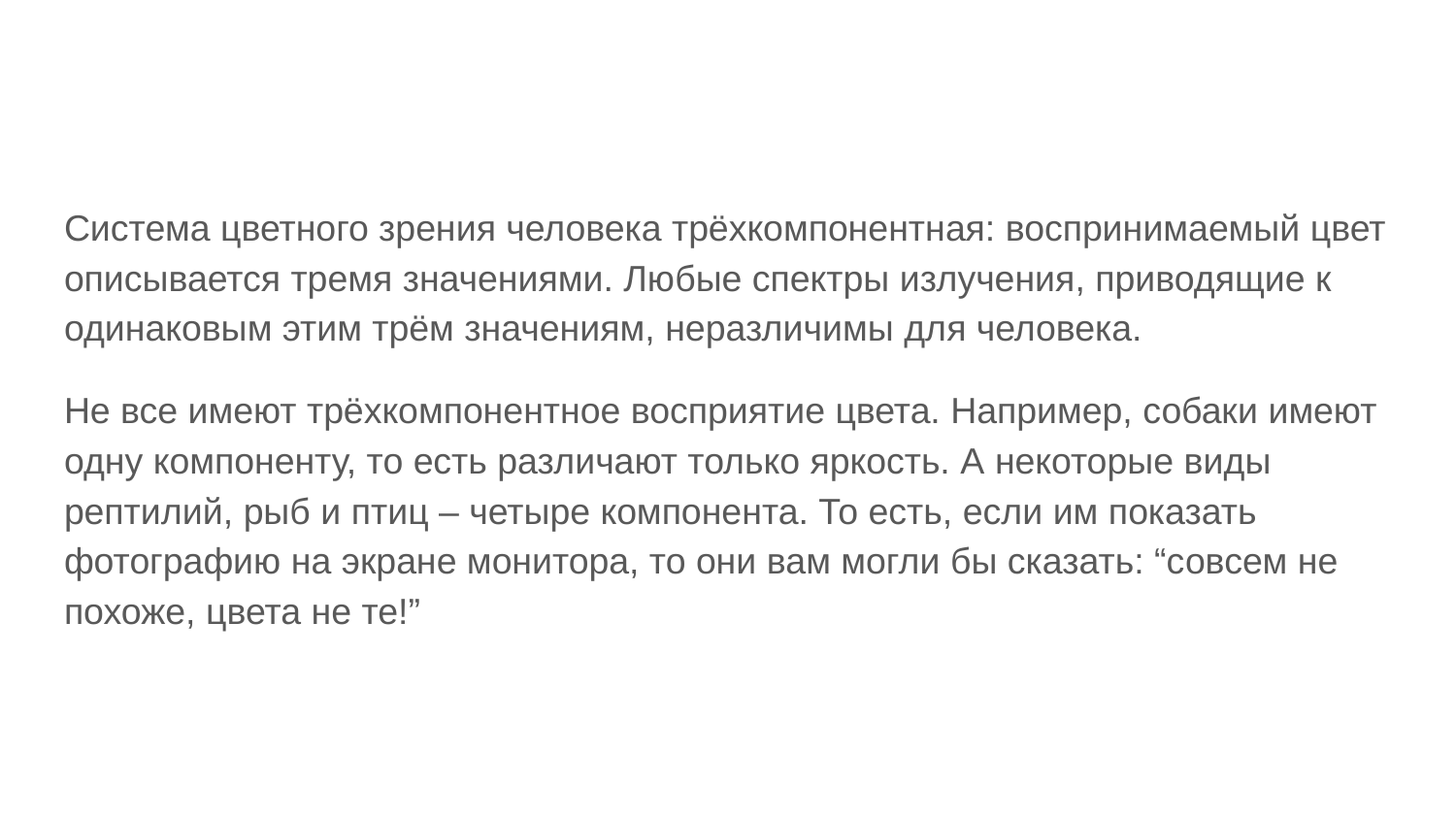

#
Система цветного зрения человека трёхкомпонентная: воспринимаемый цвет описывается тремя значениями. Любые спектры излучения, приводящие к одинаковым этим трём значениям, неразличимы для человека.
Не все имеют трёхкомпонентное восприятие цвета. Например, собаки имеют одну компоненту, то есть различают только яркость. А некоторые виды рептилий, рыб и птиц – четыре компонента. То есть, если им показать фотографию на экране монитора, то они вам могли бы сказать: “совсем не похоже, цвета не те!”